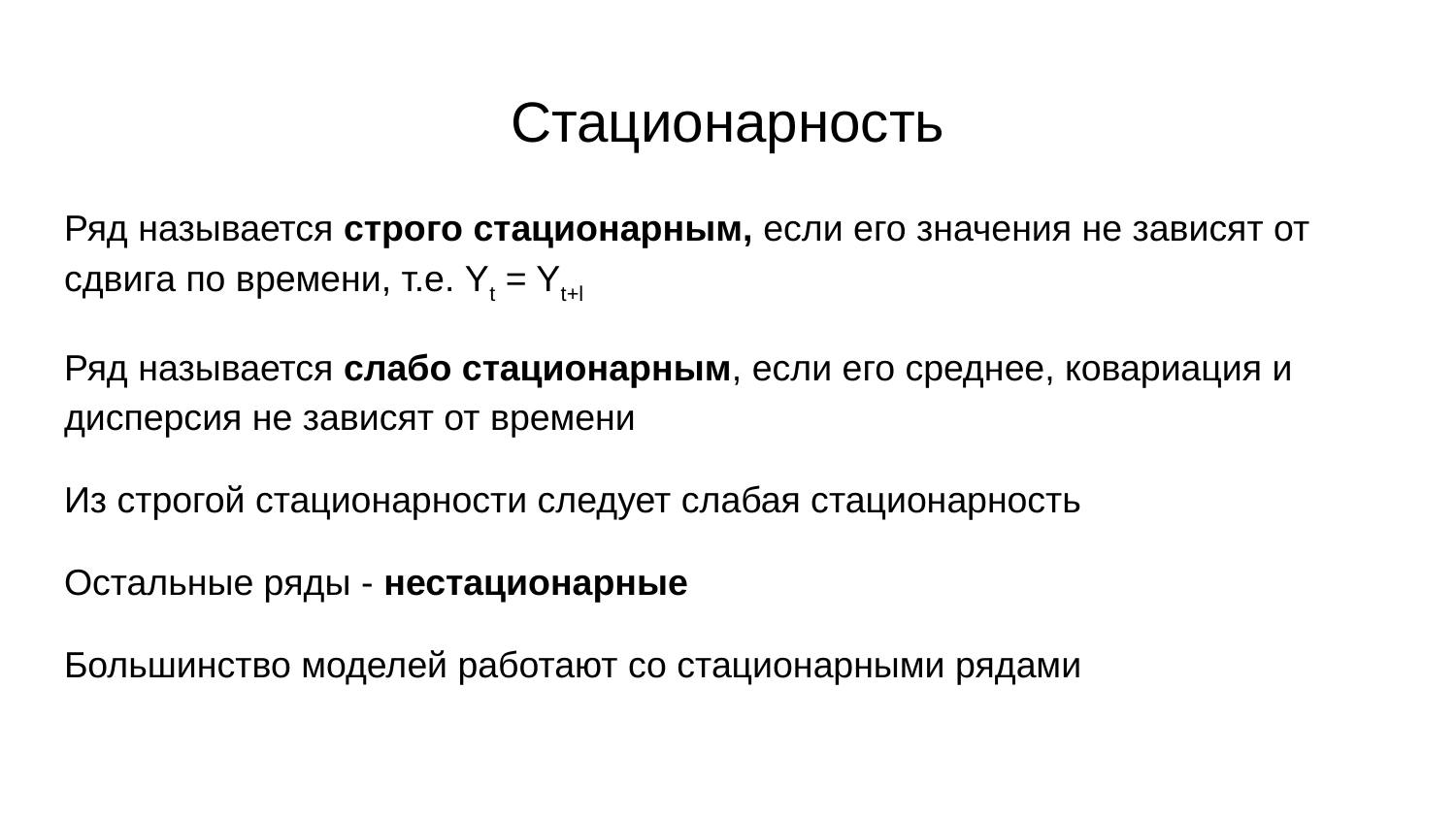

# Стационарность
Ряд называется строго стационарным, если его значения не зависят от сдвига по времени, т.е. Yt = Yt+l
Ряд называется слабо стационарным, если его среднее, ковариация и дисперсия не зависят от времени
Из строгой стационарности следует слабая стационарность
Остальные ряды - нестационарные
Большинство моделей работают со стационарными рядами